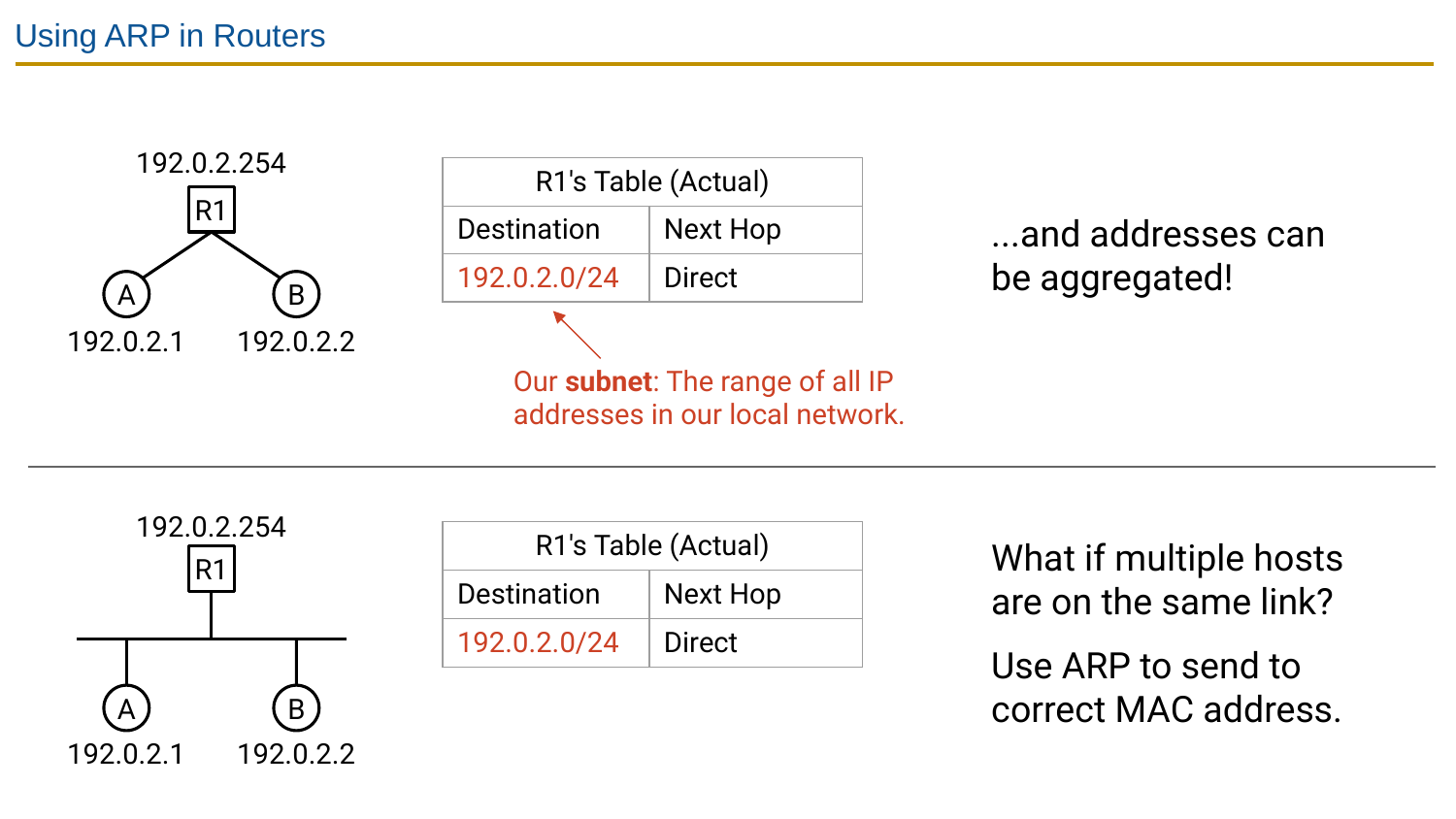

# Using ARP in Routers
192.0.2.254
| R1's Table (Actual) |  |
| --- | --- |
| Destination | Next Hop |
| 192.0.2.0/24 | Direct |
R1
...and addresses can be aggregated!
A
B
192.0.2.1
192.0.2.2
Our subnet: The range of all IP addresses in our local network.
192.0.2.254
What if multiple hosts are on the same link?
Use ARP to send to correct MAC address.
| R1's Table (Actual) |  |
| --- | --- |
| Destination | Next Hop |
| 192.0.2.0/24 | Direct |
R1
A
B
192.0.2.1
192.0.2.2